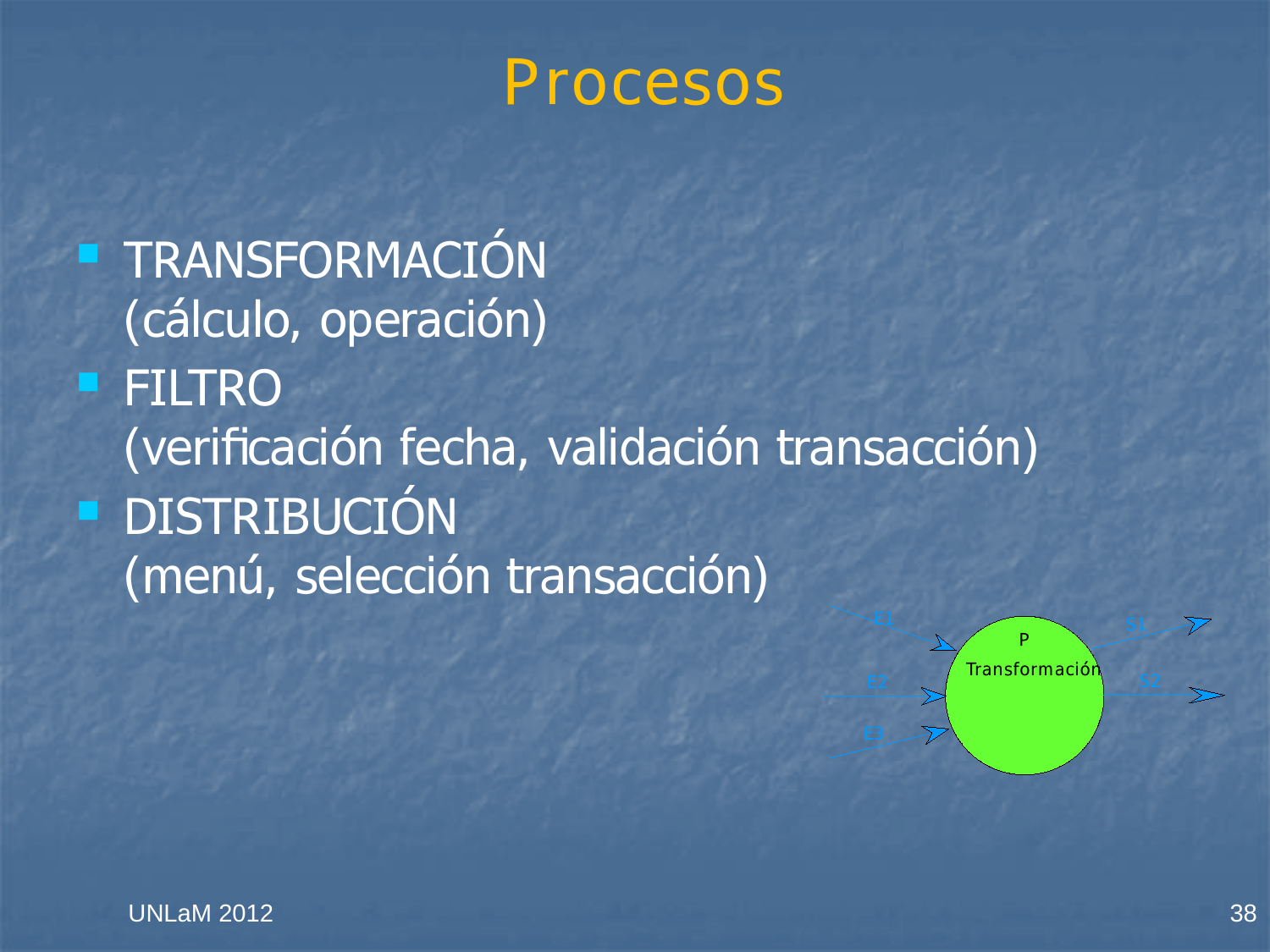

# Procesos
TRANSFORMACIÓN
(cálculo, operación)
FILTRO
(verificación fecha, validación transacción)
DISTRIBUCIÓN
(menú, selección transacción)

E1

E2

E3

S1

S2

P
Transformación
UNLaM 2012
38